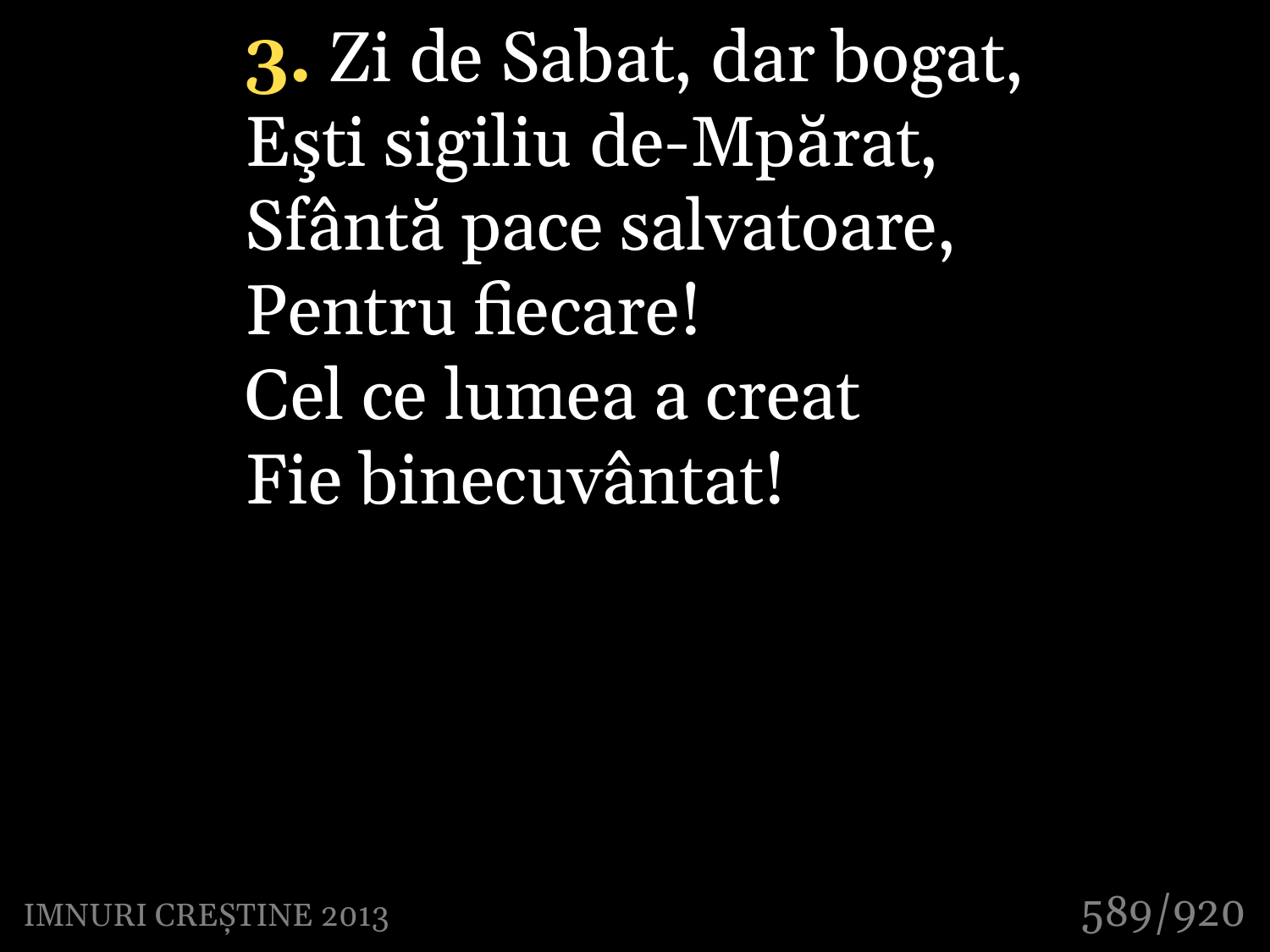

3. Zi de Sabat, dar bogat,
Eşti sigiliu de-Mpărat,
Sfântă pace salvatoare,
Pentru fiecare!
Cel ce lumea a creat
Fie binecuvântat!
589/920
IMNURI CREȘTINE 2013